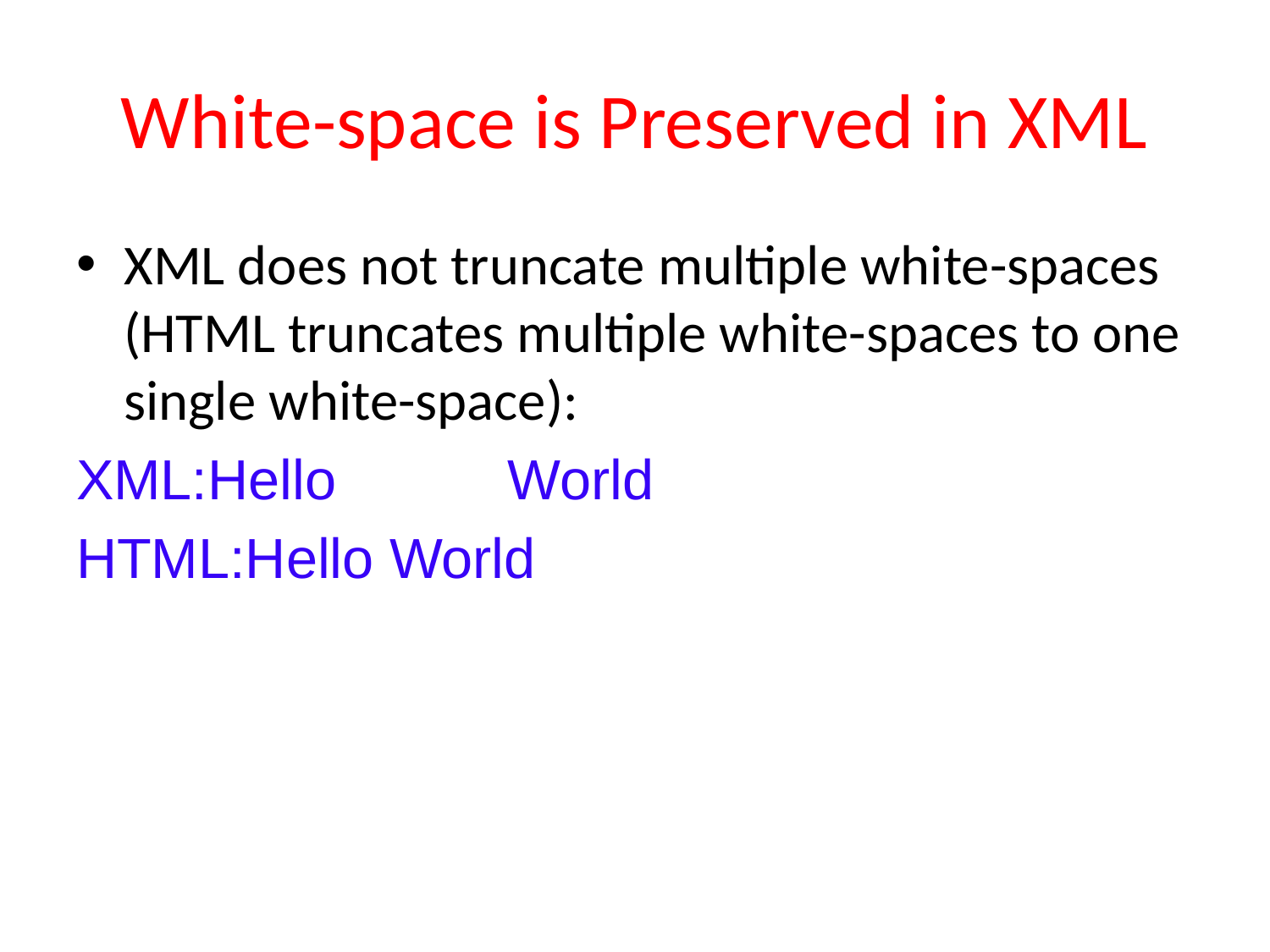

# White-space is Preserved in XML
XML does not truncate multiple white-spaces (HTML truncates multiple white-spaces to one single white-space):
XML:Hello           World
HTML:Hello World